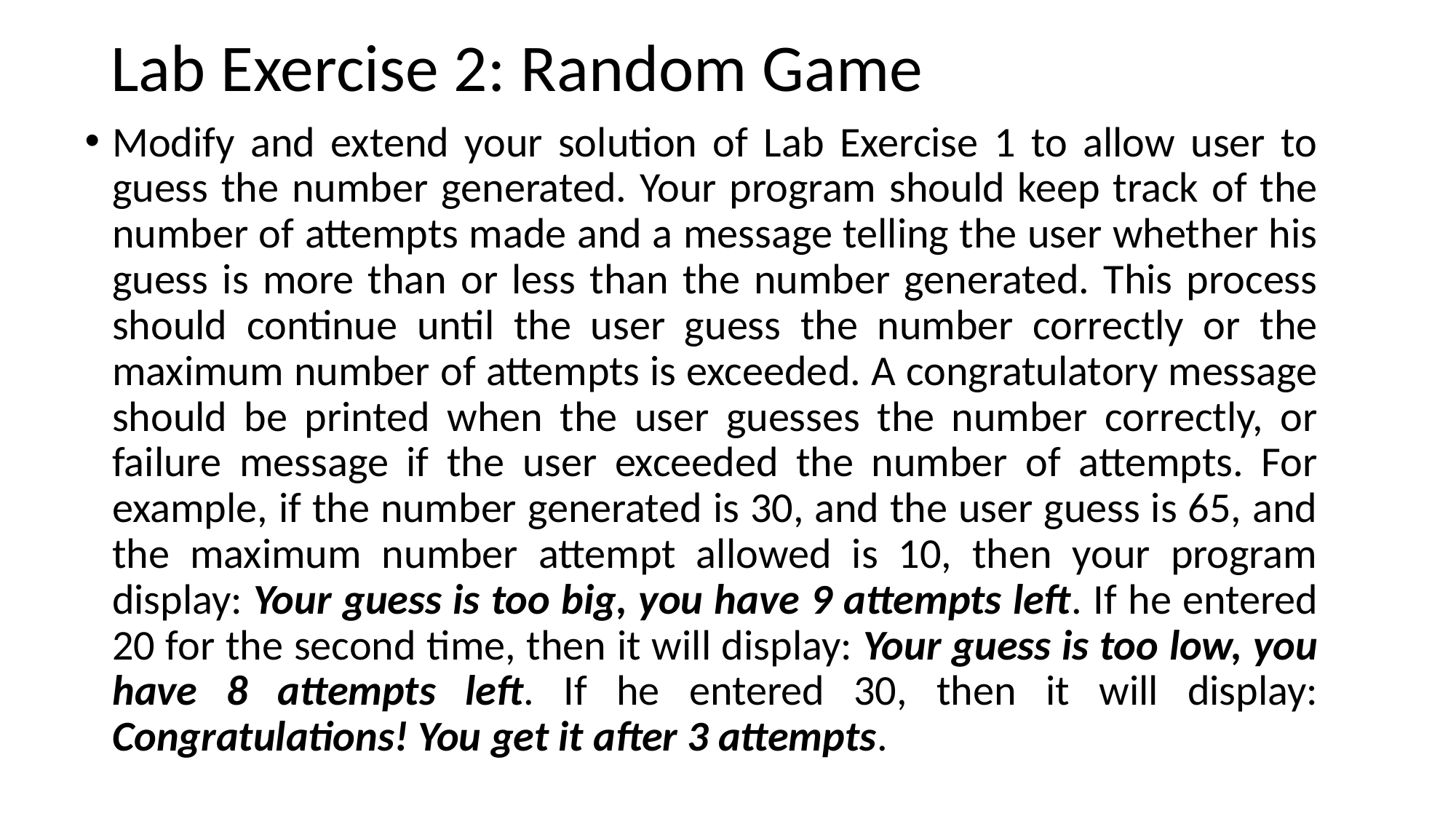

# Lab Exercise 2: Random Game
Modify and extend your solution of Lab Exercise 1 to allow user to guess the number generated. Your program should keep track of the number of attempts made and a message telling the user whether his guess is more than or less than the number generated. This process should continue until the user guess the number correctly or the maximum number of attempts is exceeded. A congratulatory message should be printed when the user guesses the number correctly, or failure message if the user exceeded the number of attempts. For example, if the number generated is 30, and the user guess is 65, and the maximum number attempt allowed is 10, then your program display: Your guess is too big, you have 9 attempts left. If he entered 20 for the second time, then it will display: Your guess is too low, you have 8 attempts left. If he entered 30, then it will display: Congratulations! You get it after 3 attempts.
2
Computer Programming I